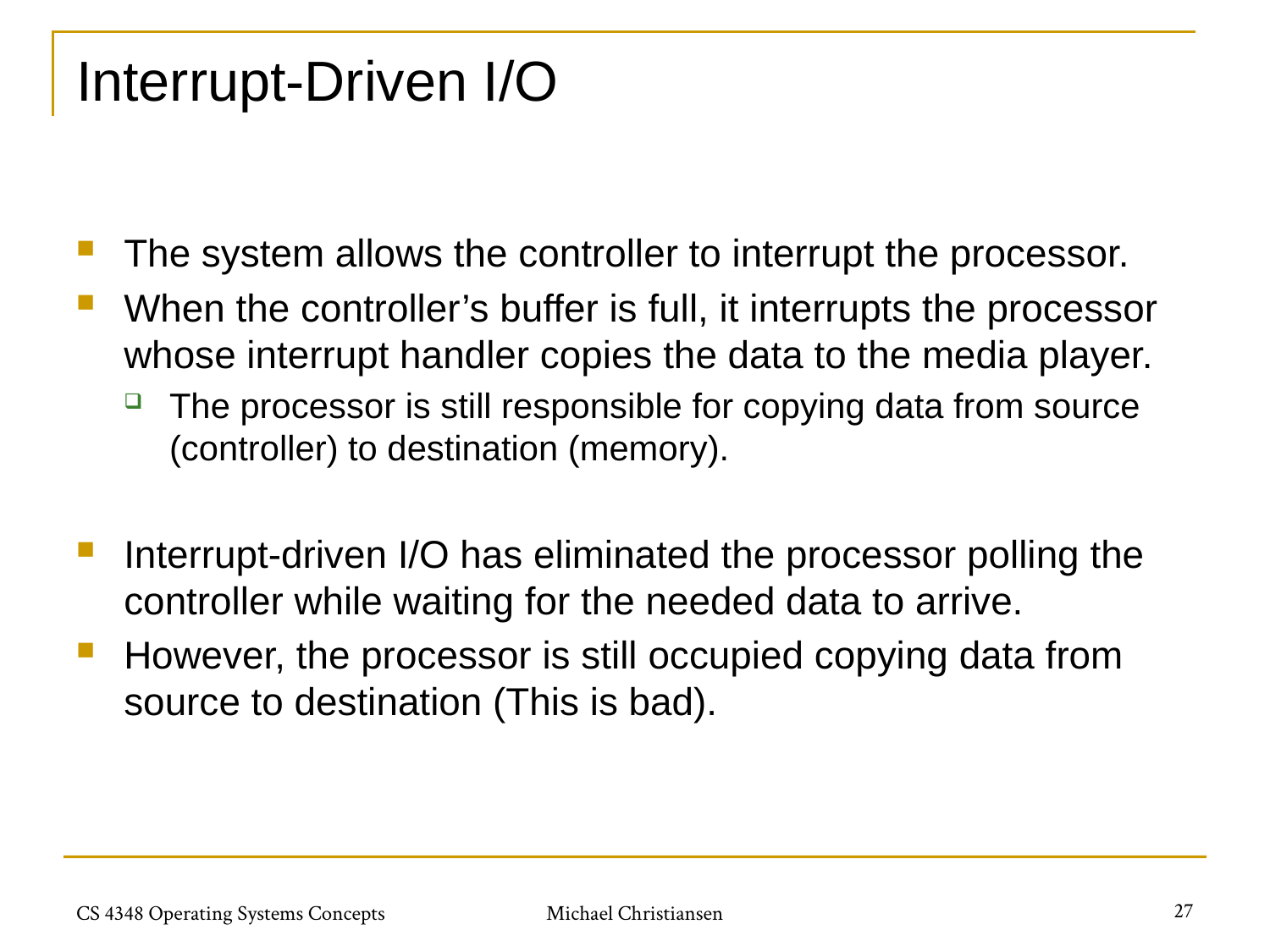

# Interrupt-Driven I/O
The system allows the controller to interrupt the processor.
When the controller’s buffer is full, it interrupts the processor whose interrupt handler copies the data to the media player.
The processor is still responsible for copying data from source (controller) to destination (memory).

Interrupt-driven I/O has eliminated the processor polling the controller while waiting for the needed data to arrive.
However, the processor is still occupied copying data from source to destination (This is bad).
27
CS 4348 Operating Systems Concepts
Michael Christiansen